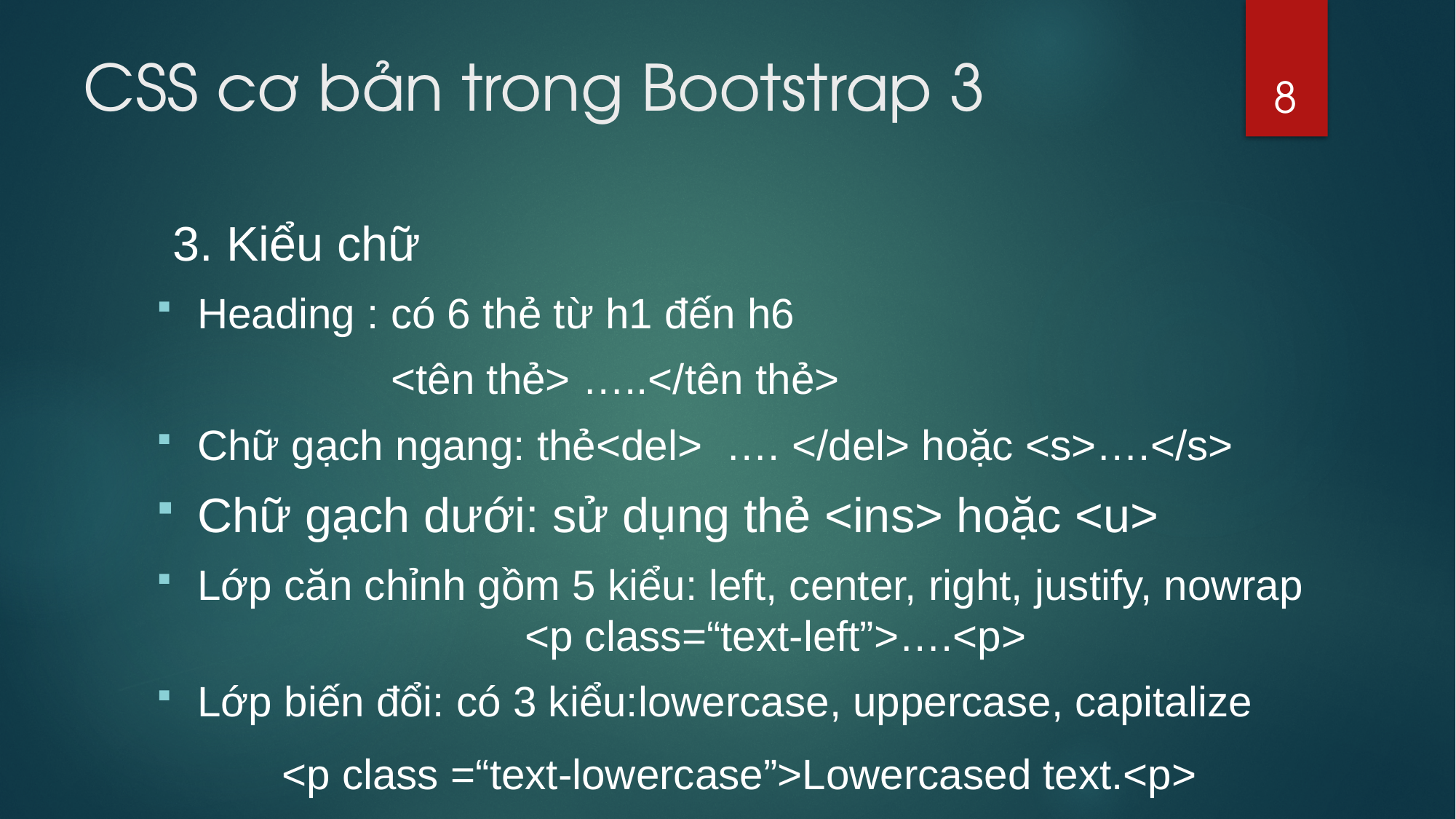

8
# CSS cơ bản trong Bootstrap 3
3. Kiểu chữ
Heading : có 6 thẻ từ h1 đến h6
		<tên thẻ> …..</tên thẻ>
Chữ gạch ngang: thẻ<del>  …. </del> hoặc <s>….</s>
Chữ gạch dưới: sử dụng thẻ <ins> hoặc <u>
Lớp căn chỉnh gồm 5 kiểu: left, center, right, justify, nowrap   			<p class=“text-left”>….<p>
Lớp biến đổi: có 3 kiểu:lowercase, uppercase, capitalize
	<p class =“text-lowercase”>Lowercased text.<p>